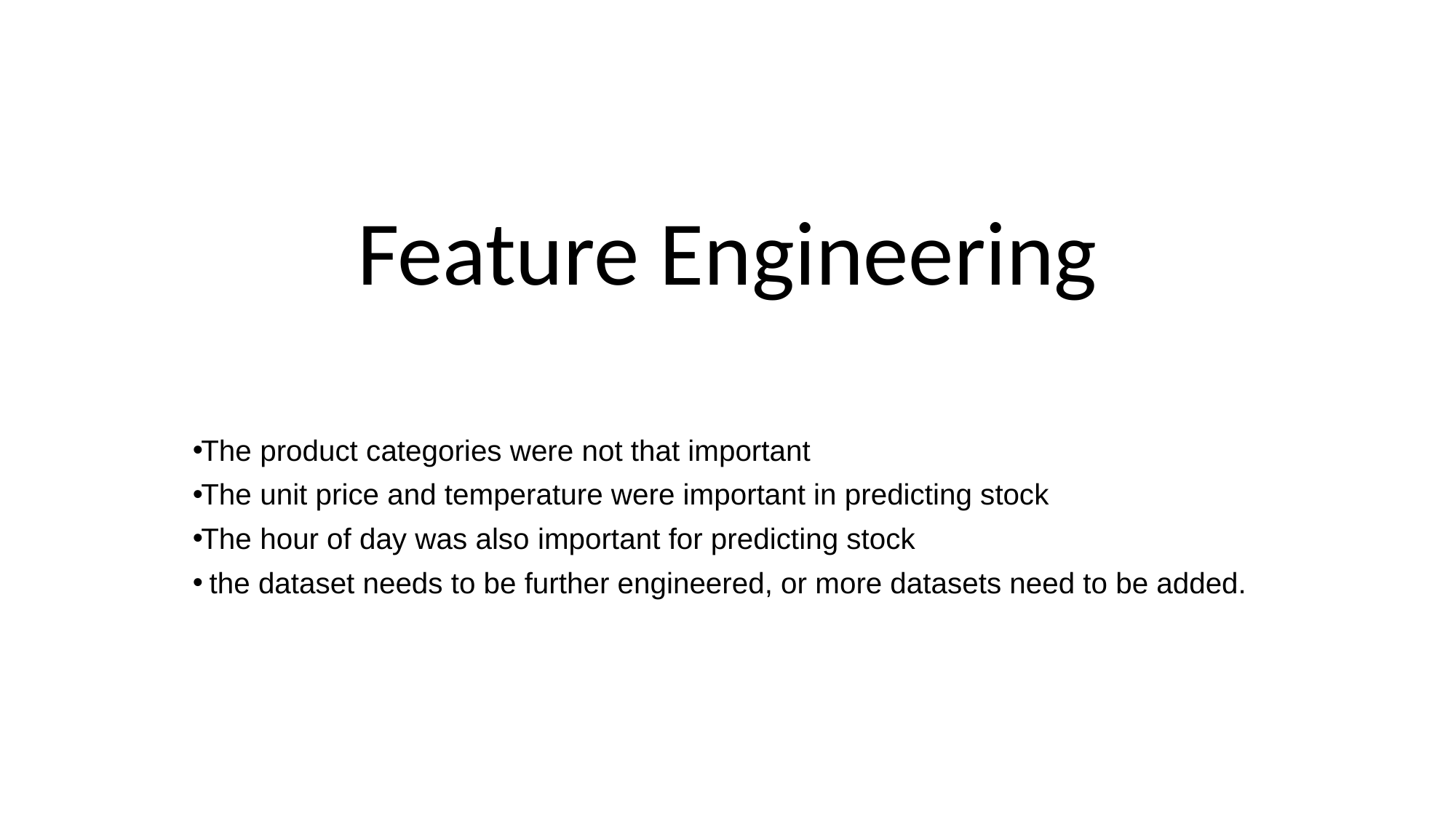

# Feature Engineering
The product categories were not that important
The unit price and temperature were important in predicting stock
The hour of day was also important for predicting stock
 the dataset needs to be further engineered, or more datasets need to be added.